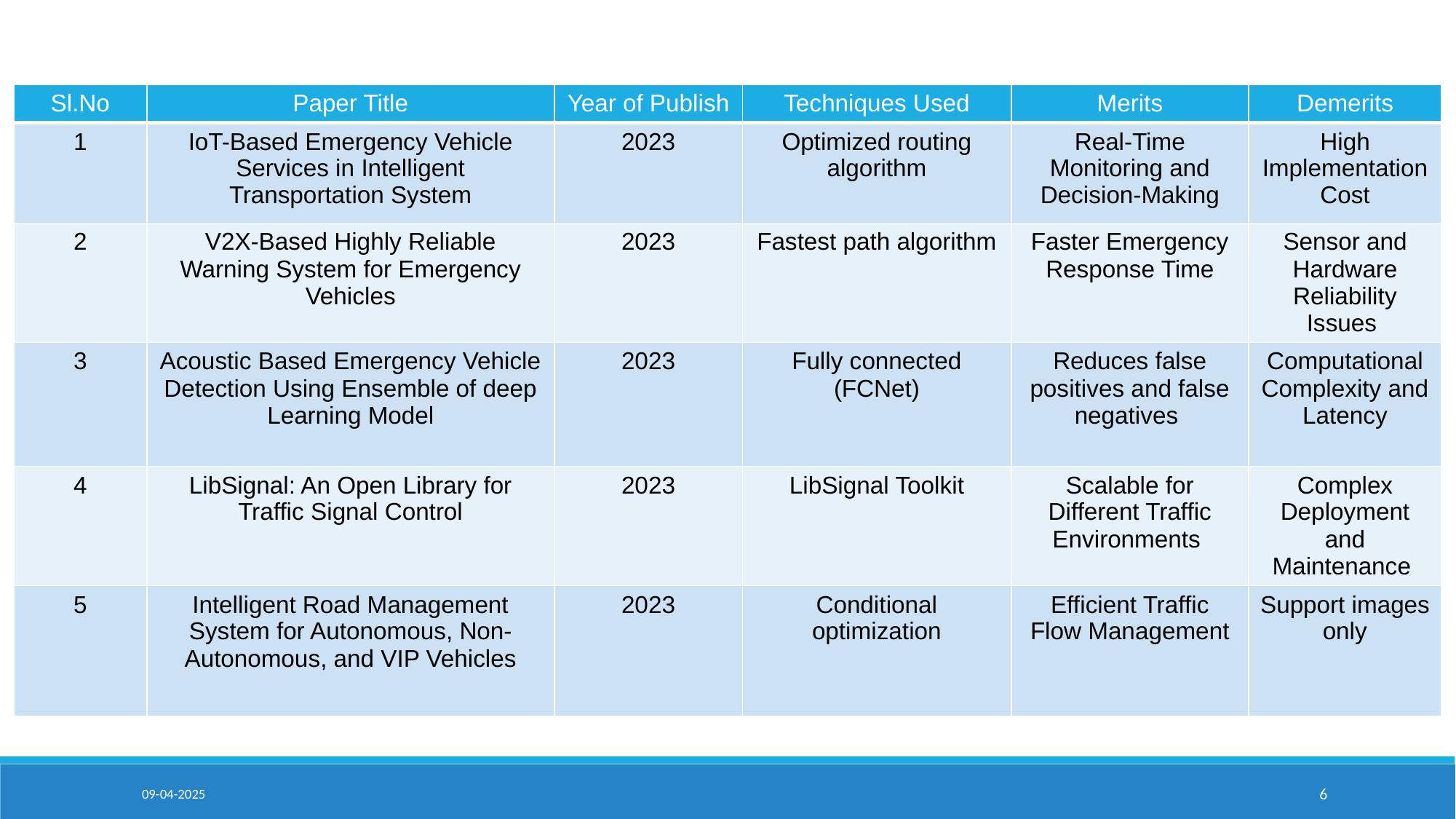

# LITERATURE SURVEY
| Sl.No | Paper Title | Year of Publish | Techniques Used | Merits | Demerits |
| --- | --- | --- | --- | --- | --- |
| 1 | IoT-Based Emergency Vehicle Services in Intelligent Transportation System | 2023 | Optimized routing algorithm | Real-Time Monitoring and Decision-Making | High Implementation Cost |
| 2 | V2X-Based Highly Reliable Warning System for Emergency Vehicles | 2023 | Fastest path algorithm | Faster Emergency Response Time | Sensor and Hardware Reliability Issues |
| 3 | Acoustic Based Emergency Vehicle Detection Using Ensemble of deep Learning Model | 2023 | Fully connected (FCNet) | Reduces false positives and false negatives | Computational Complexity and Latency |
| 4 | LibSignal: An Open Library for Traffic Signal Control | 2023 | LibSignal Toolkit | Scalable for Different Traffic Environments | Complex Deployment and Maintenance |
| 5 | Intelligent Road Management System for Autonomous, Non-Autonomous, and VIP Vehicles | 2023 | Conditional optimization | Efficient Traffic Flow Management | Support images only |
09-04-2025
6